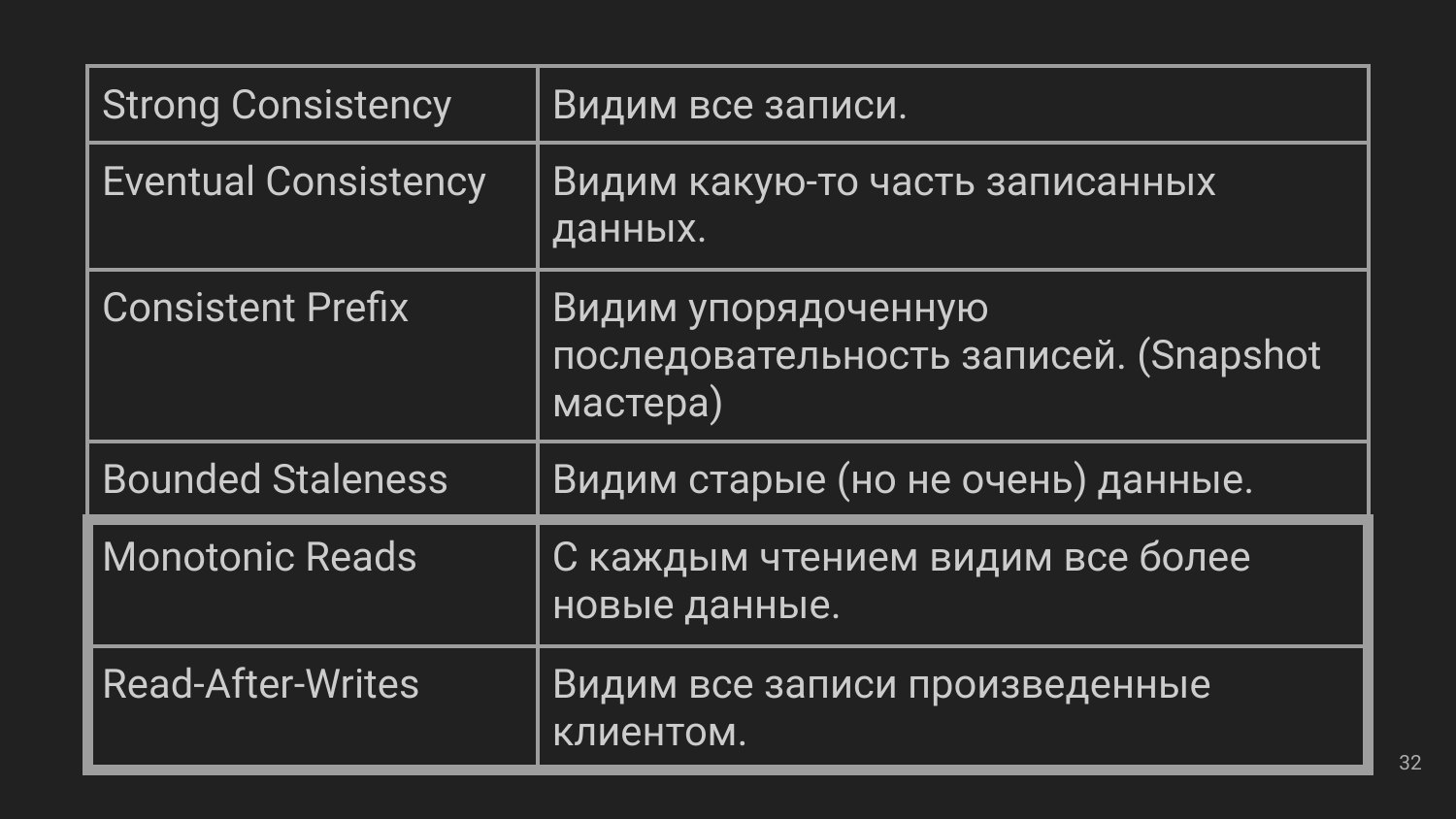

| Strong Consistency | Видим все записи. |
| --- | --- |
| Eventual Consistency | Видим какую-то часть записанных данных. |
| Consistent Prefix | Видим упорядоченную последовательность записей. (Snapshot мастера) |
| Bounded Staleness | Видим старые (но не очень) данные. |
| Monotonic Reads | С каждым чтением видим все более новые данные. |
| Read-After-Writes | Видим все записи произведенные клиентом. |
32